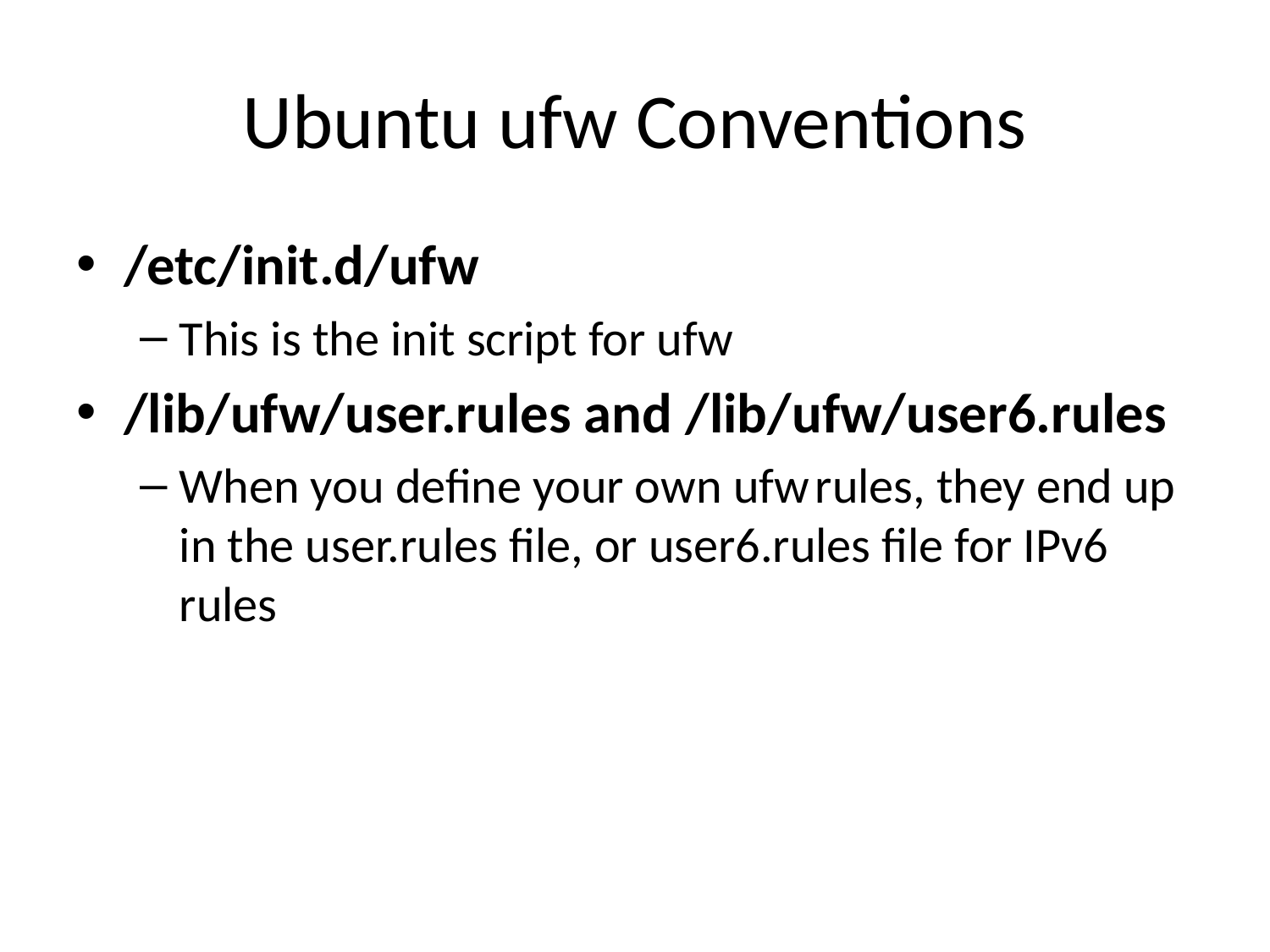

# Ubuntu ufw Conventions
/etc/init.d/ufw
This is the init script for ufw
/lib/ufw/user.rules and /lib/ufw/user6.rules
When you define your own ufw rules, they end up in the user.rules file, or user6.rules file for IPv6 rules